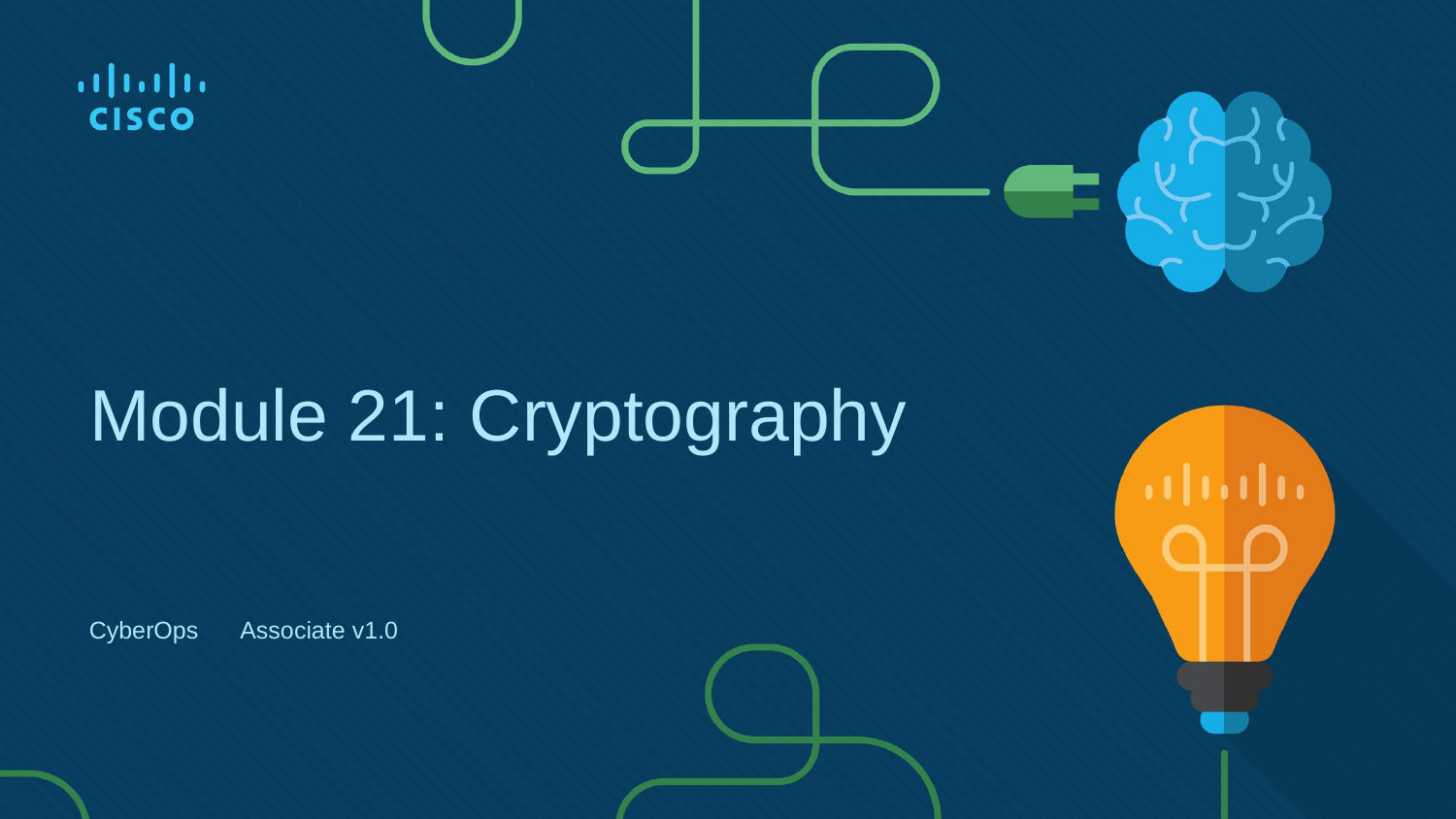

# Module 21: Cryptography
CyberOps	 Associate v1.0